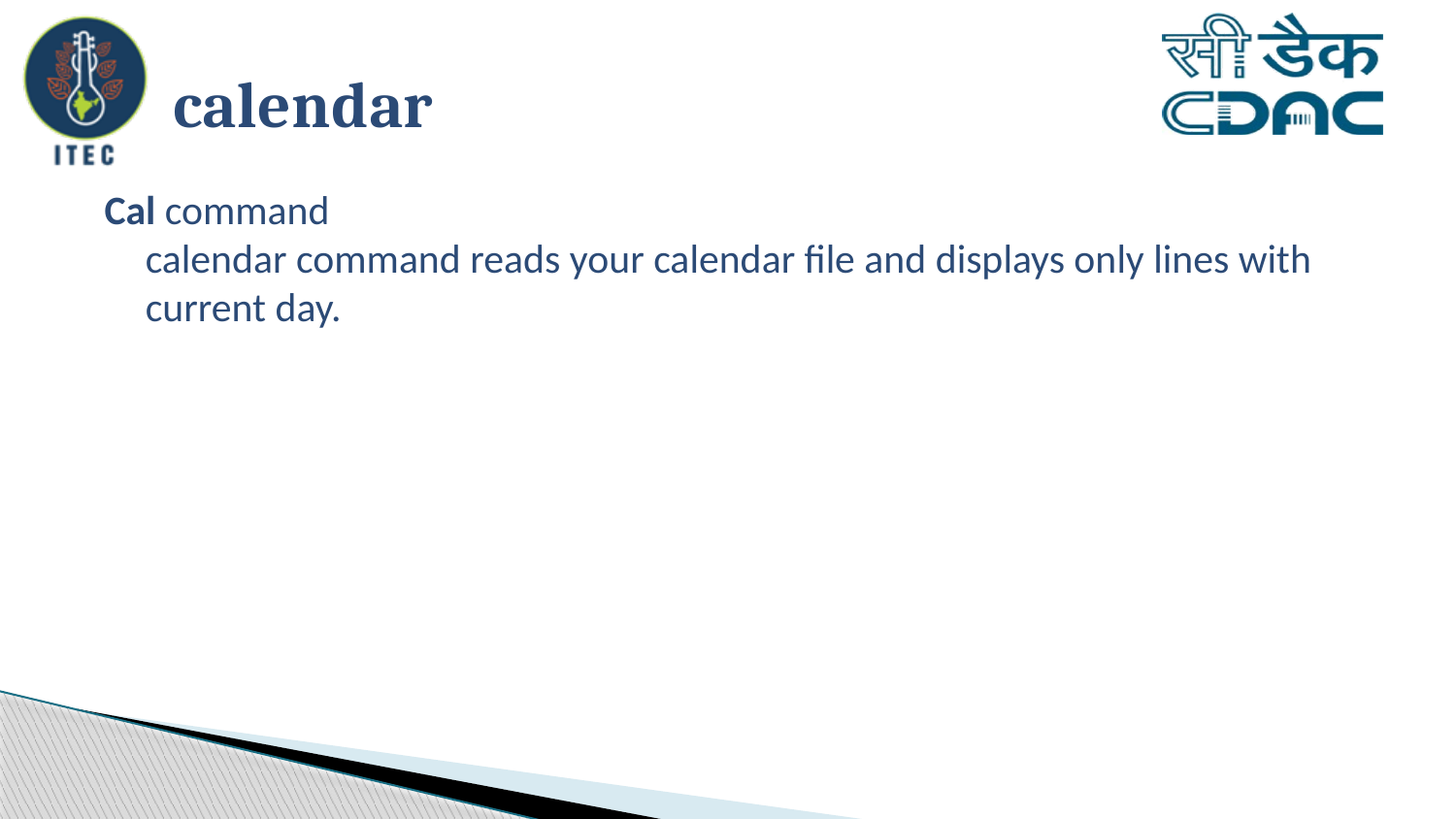

# calendar
Cal command 
calendar command reads your calendar file and displays only lines with current day.